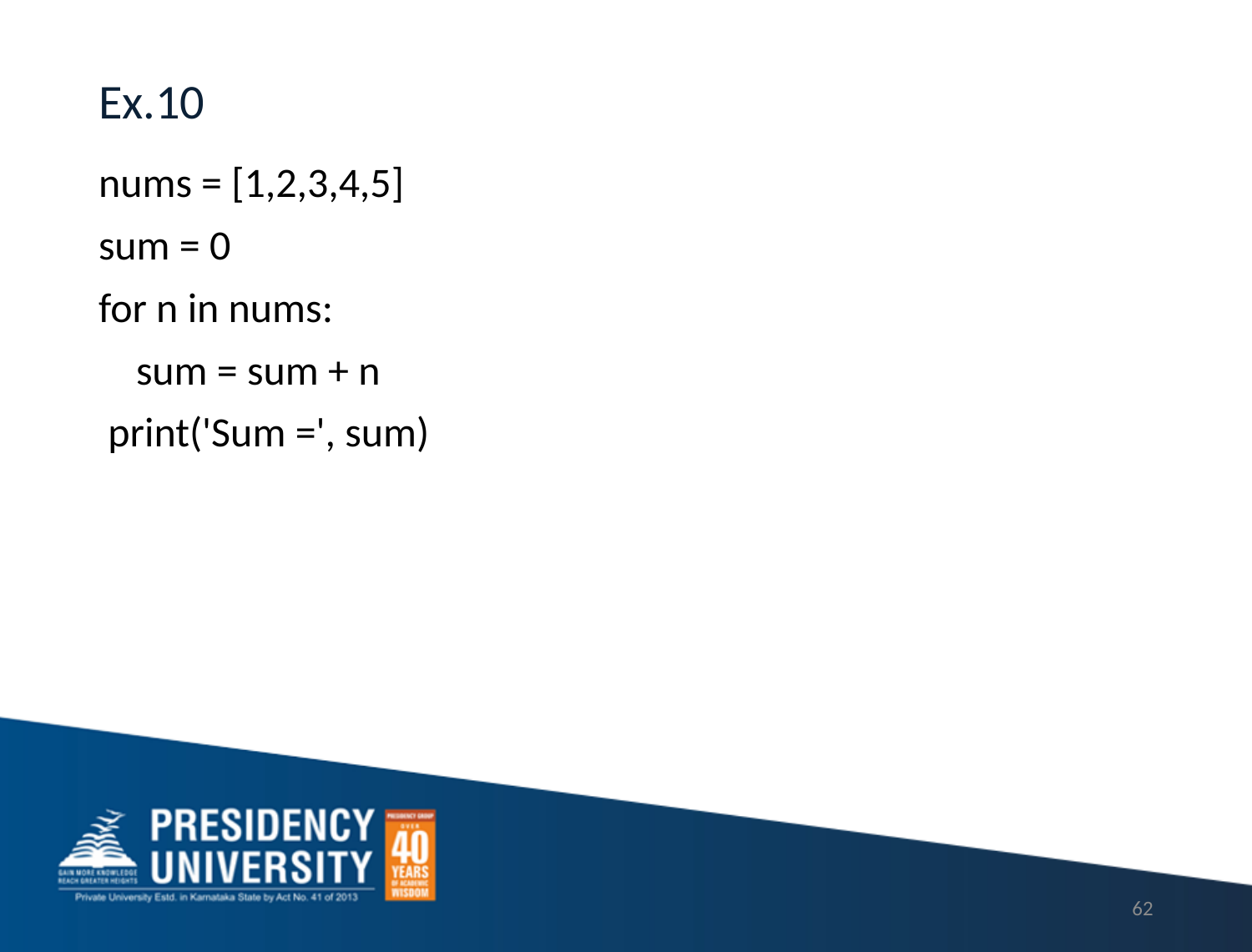

# Ex.10
nums = [1,2,3,4,5]
sum = 0
for n in nums:
    sum = sum + n
 print('Sum =', sum)

62